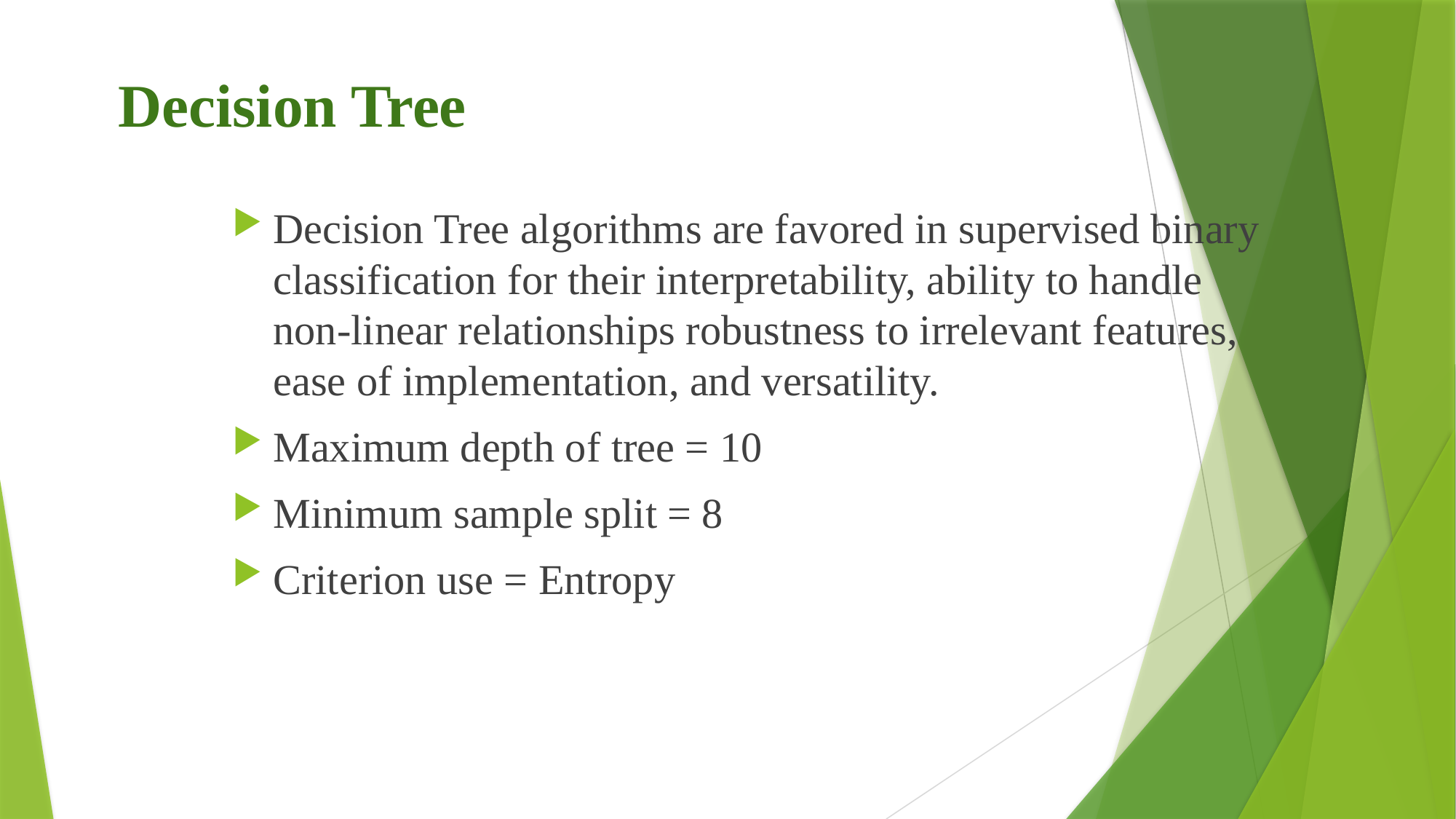

# Decision Tree
Decision Tree algorithms are favored in supervised binary classification for their interpretability, ability to handle non-linear relationships robustness to irrelevant features, ease of implementation, and versatility.
Maximum depth of tree = 10
Minimum sample split = 8
Criterion use = Entropy